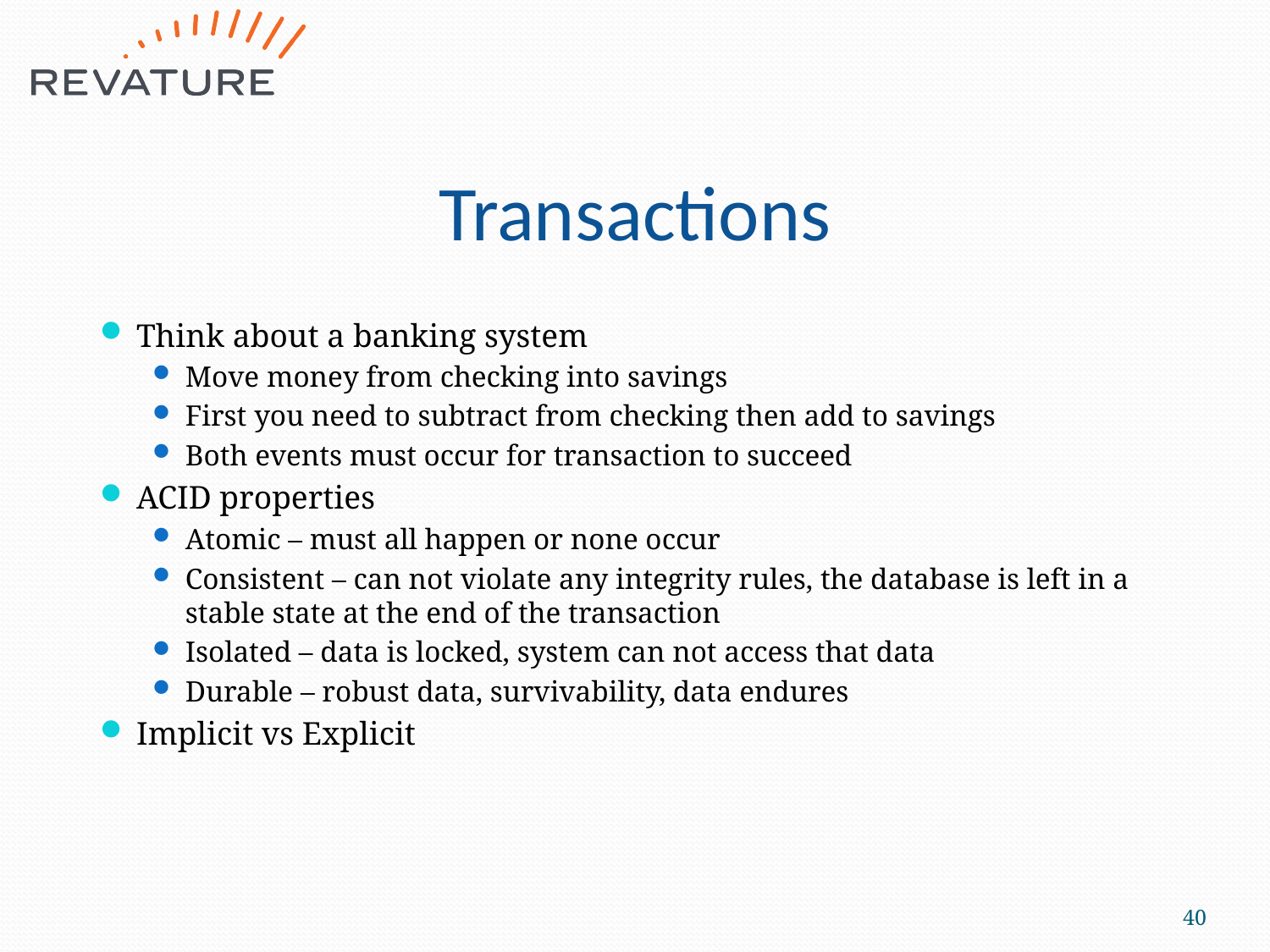

# Transactions
Think about a banking system
Move money from checking into savings
First you need to subtract from checking then add to savings
Both events must occur for transaction to succeed
ACID properties
Atomic – must all happen or none occur
Consistent – can not violate any integrity rules, the database is left in a stable state at the end of the transaction
Isolated – data is locked, system can not access that data
Durable – robust data, survivability, data endures
Implicit vs Explicit
40